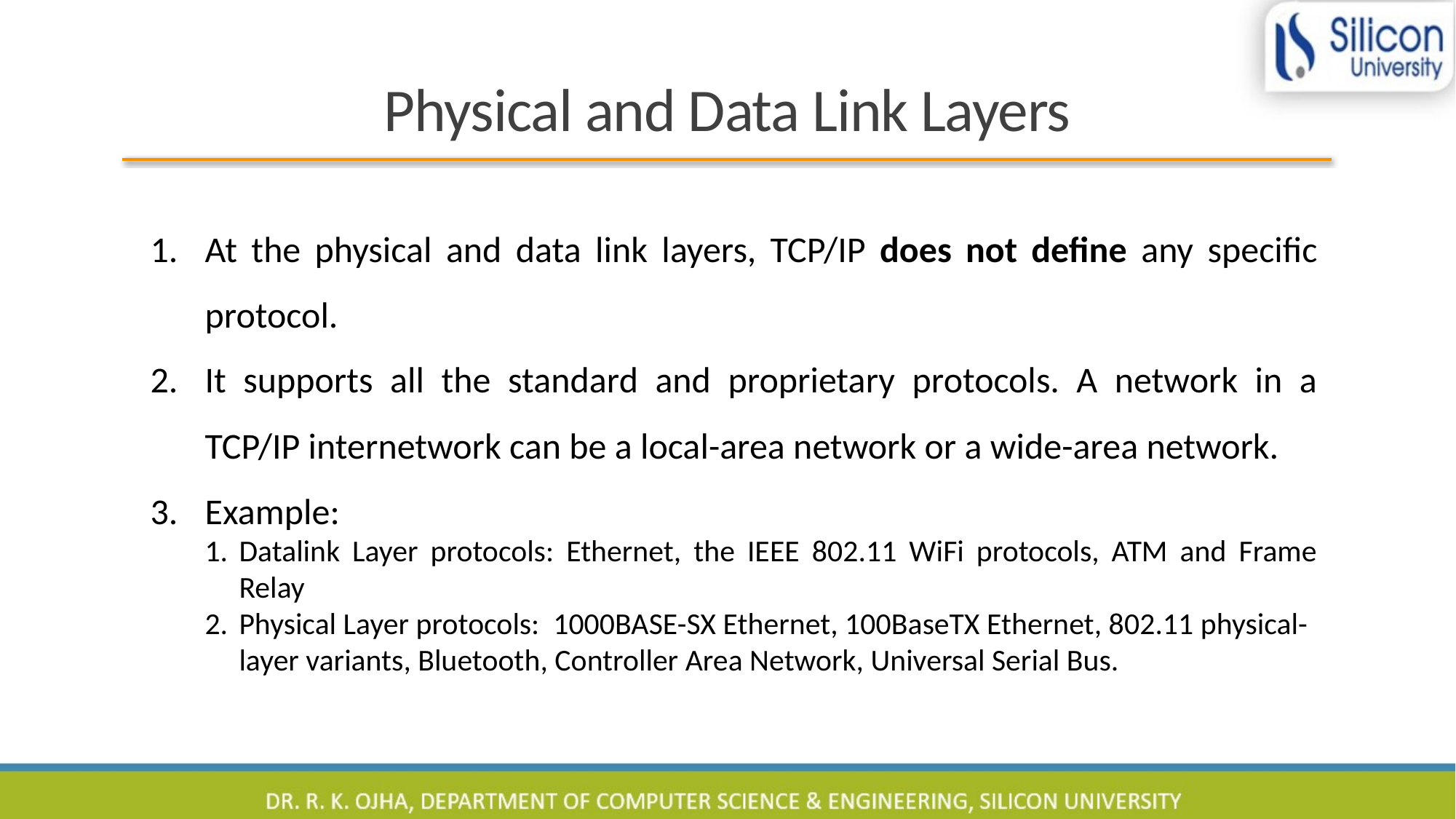

# Physical and Data Link Layers
At the physical and data link layers, TCP/IP does not define any specific protocol.
It supports all the standard and proprietary protocols. A network in a TCP/IP internetwork can be a local-area network or a wide-area network.
Example:
Datalink Layer protocols: Ethernet, the IEEE 802.11 WiFi protocols, ATM and Frame Relay
Physical Layer protocols:  1000BASE-SX Ethernet, 100BaseTX Ethernet, 802.11 physical-layer variants, Bluetooth, Controller Area Network, Universal Serial Bus.
7